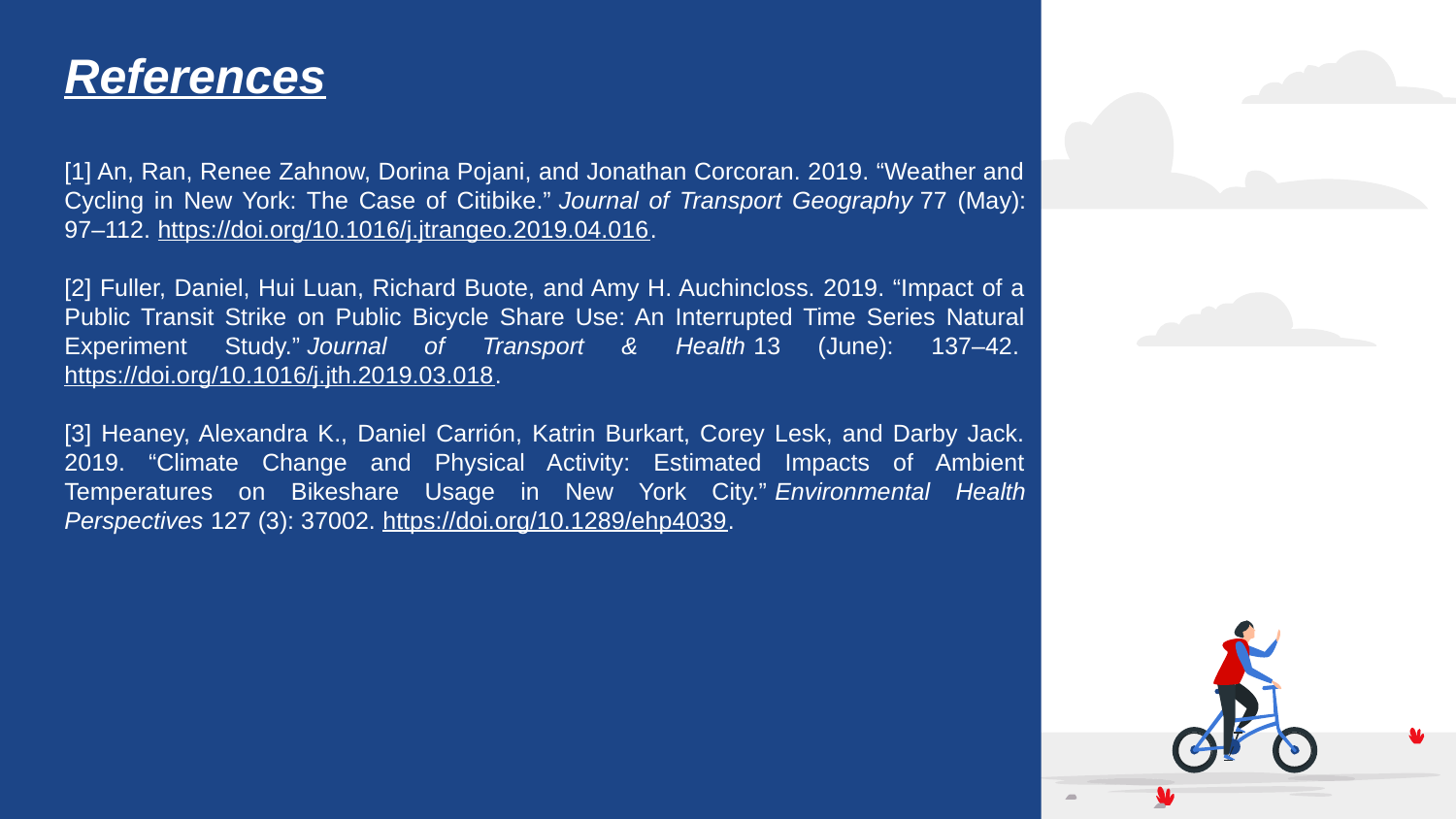

# References

[1] An, Ran, Renee Zahnow, Dorina Pojani, and Jonathan Corcoran. 2019. “Weather and Cycling in New York: The Case of Citibike.” Journal of Transport Geography 77 (May): 97–112. https://doi.org/10.1016/j.jtrangeo.2019.04.016.

[2] Fuller, Daniel, Hui Luan, Richard Buote, and Amy H. Auchincloss. 2019. “Impact of a Public Transit Strike on Public Bicycle Share Use: An Interrupted Time Series Natural Experiment Study.” Journal of Transport & Health 13 (June): 137–42. https://doi.org/10.1016/j.jth.2019.03.018.

[3] Heaney, Alexandra K., Daniel Carrión, Katrin Burkart, Corey Lesk, and Darby Jack. 2019. “Climate Change and Physical Activity: Estimated Impacts of Ambient Temperatures on Bikeshare Usage in New York City.” Environmental Health Perspectives 127 (3): 37002. https://doi.org/10.1289/ehp4039.